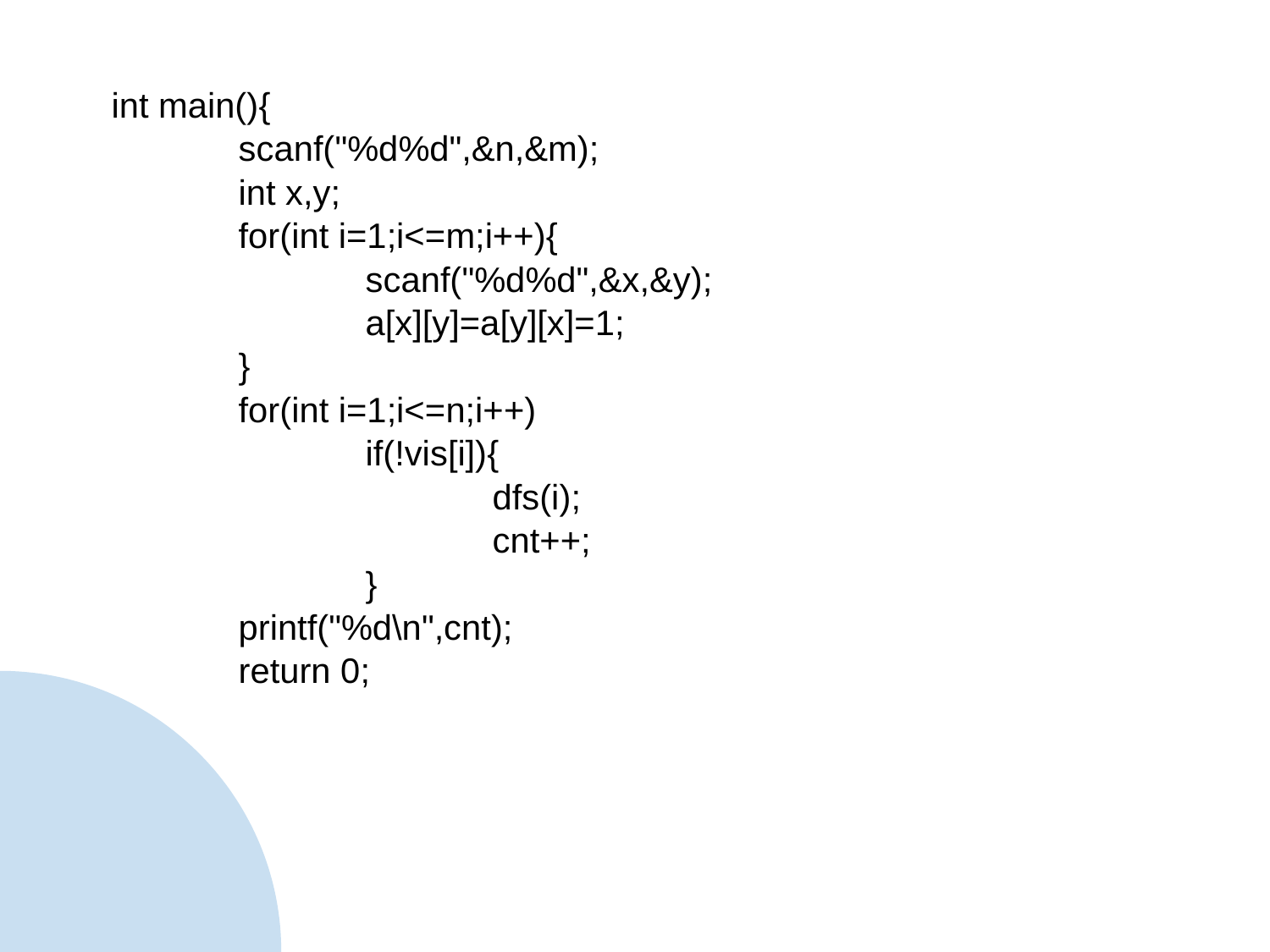

int main(){
	scanf("%d%d",&n,&m);
	int x,y;
	for(int i=1;i<=m;i++){
		scanf("%d%d",&x,&y);
		a[x][y]=a[y][x]=1;
	}
	for(int i=1;i<=n;i++)
		if(!vis[i]){
			dfs(i);
			cnt++;
		}
	printf("%d\n",cnt);
	return 0;
}